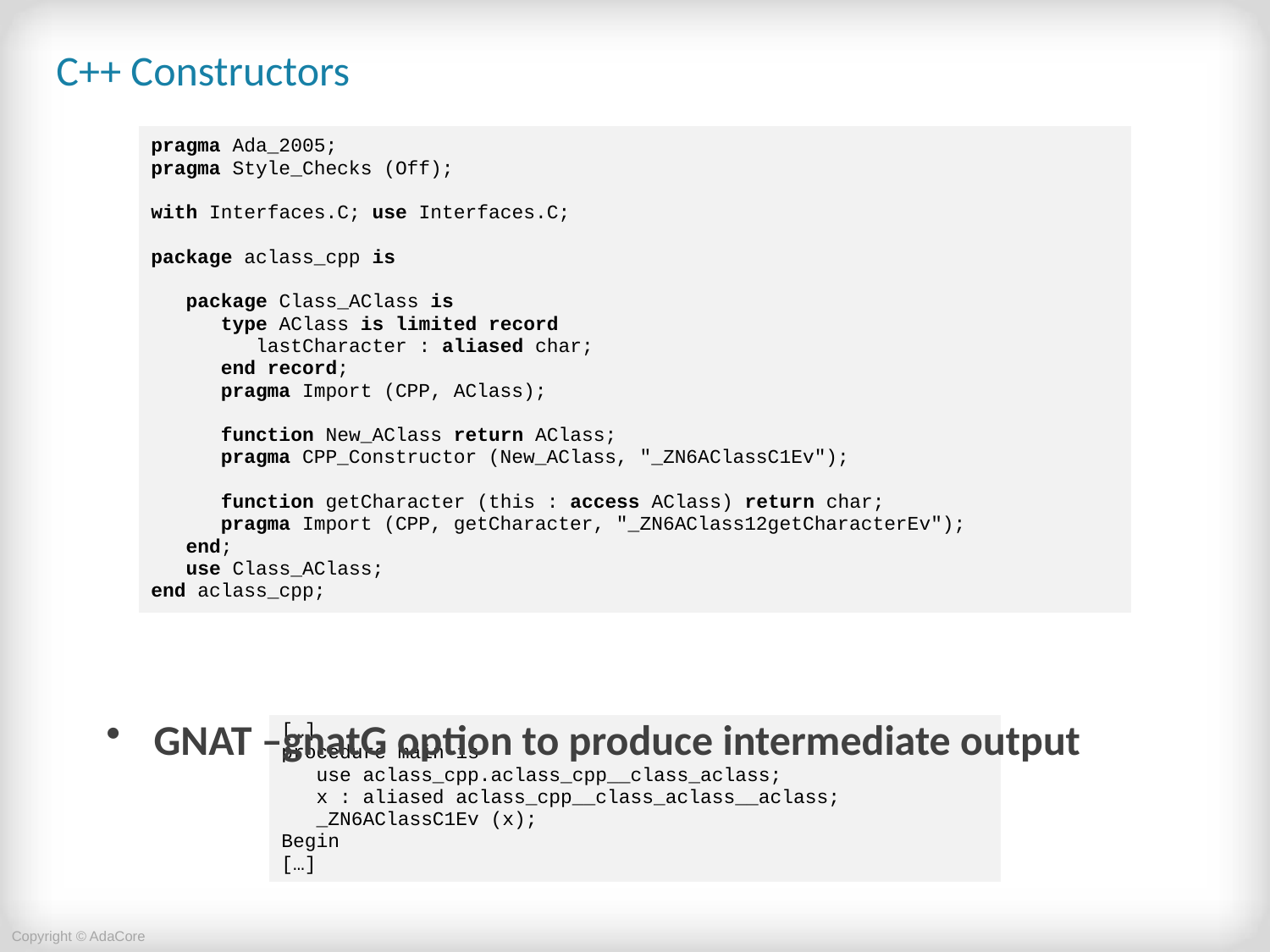

# C++ Constructors
| pragma Ada\_2005; pragma Style\_Checks (Off); with Interfaces.C; use Interfaces.C; package aclass\_cpp is package Class\_AClass is type AClass is limited record lastCharacter : aliased char; end record; pragma Import (CPP, AClass); function New\_AClass return AClass; pragma CPP\_Constructor (New\_AClass, "\_ZN6AClassC1Ev"); function getCharacter (this : access AClass) return char; pragma Import (CPP, getCharacter, "\_ZN6AClass12getCharacterEv"); end; use Class\_AClass; end aclass\_cpp; |
| --- |

GNAT –gnatG option to produce intermediate output
| […] procedure main is use aclass\_cpp.aclass\_cpp\_\_class\_aclass; x : aliased aclass\_cpp\_\_class\_aclass\_\_aclass; \_ZN6AClassC1Ev (x); Begin […] |
| --- |